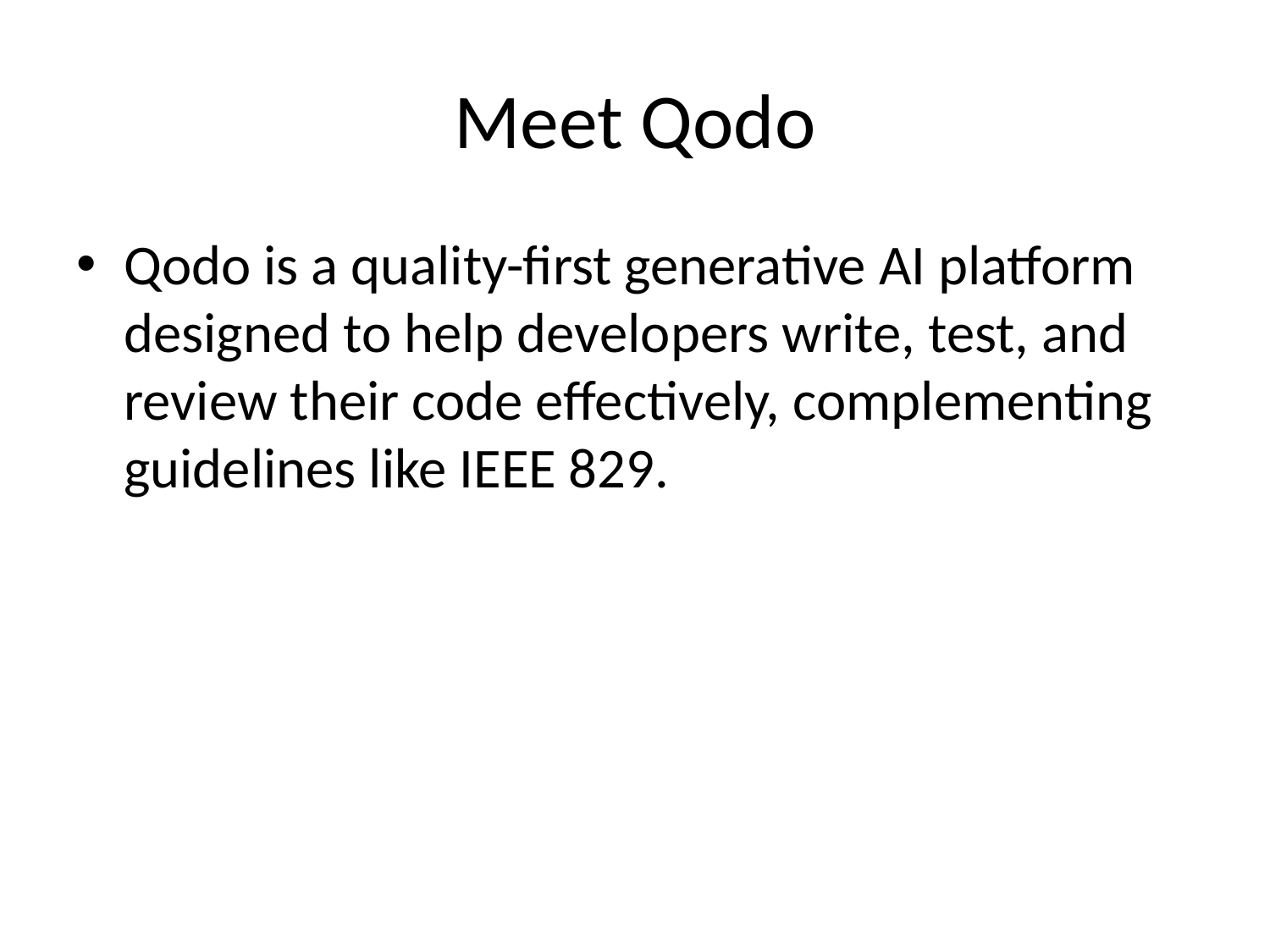

# Meet Qodo
Qodo is a quality-first generative AI platform designed to help developers write, test, and review their code effectively, complementing guidelines like IEEE 829.